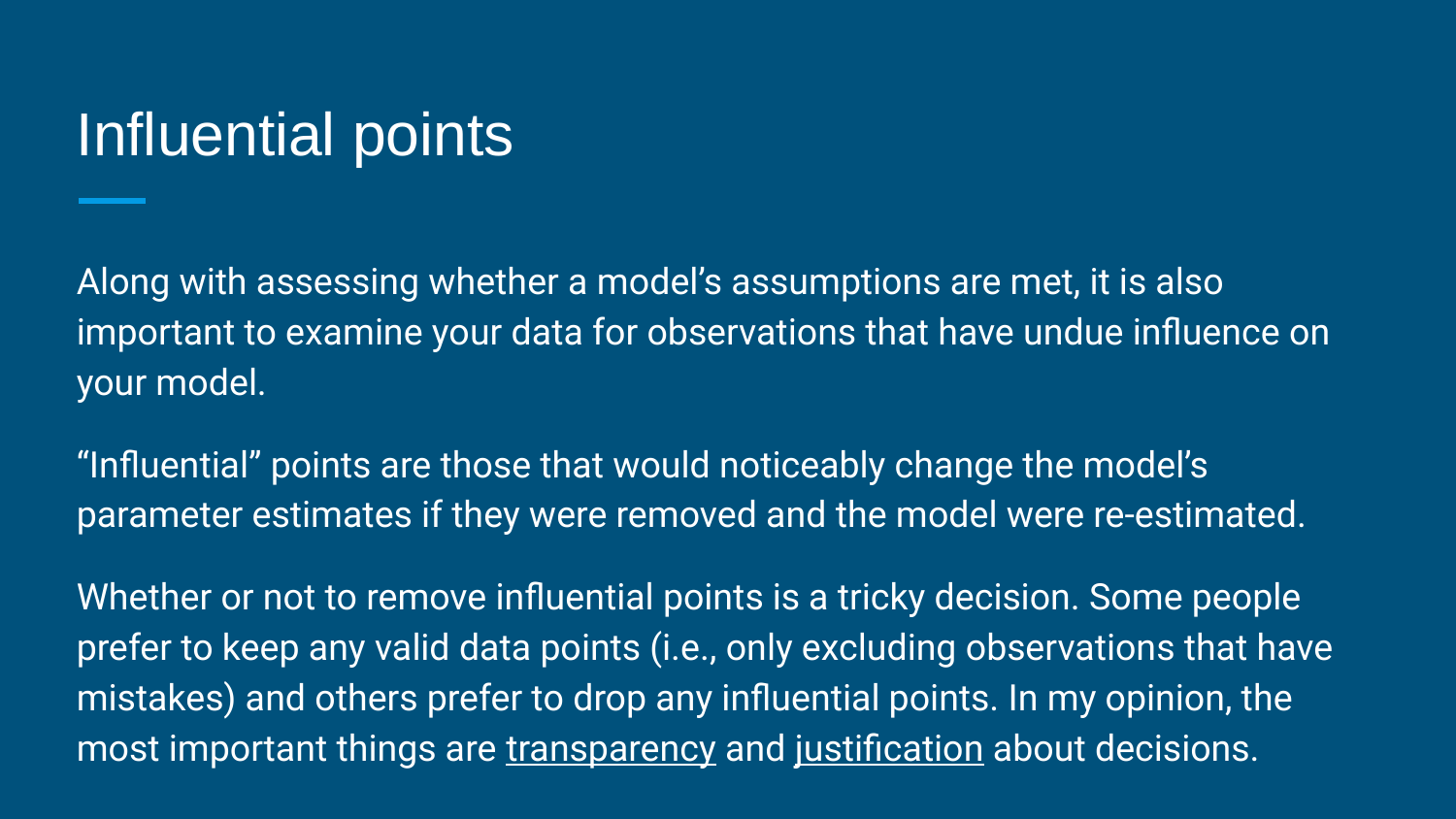

# Influential points
Along with assessing whether a model’s assumptions are met, it is also important to examine your data for observations that have undue influence on your model.
“Influential” points are those that would noticeably change the model’s parameter estimates if they were removed and the model were re-estimated.
Whether or not to remove influential points is a tricky decision. Some people prefer to keep any valid data points (i.e., only excluding observations that have mistakes) and others prefer to drop any influential points. In my opinion, the most important things are transparency and justification about decisions.